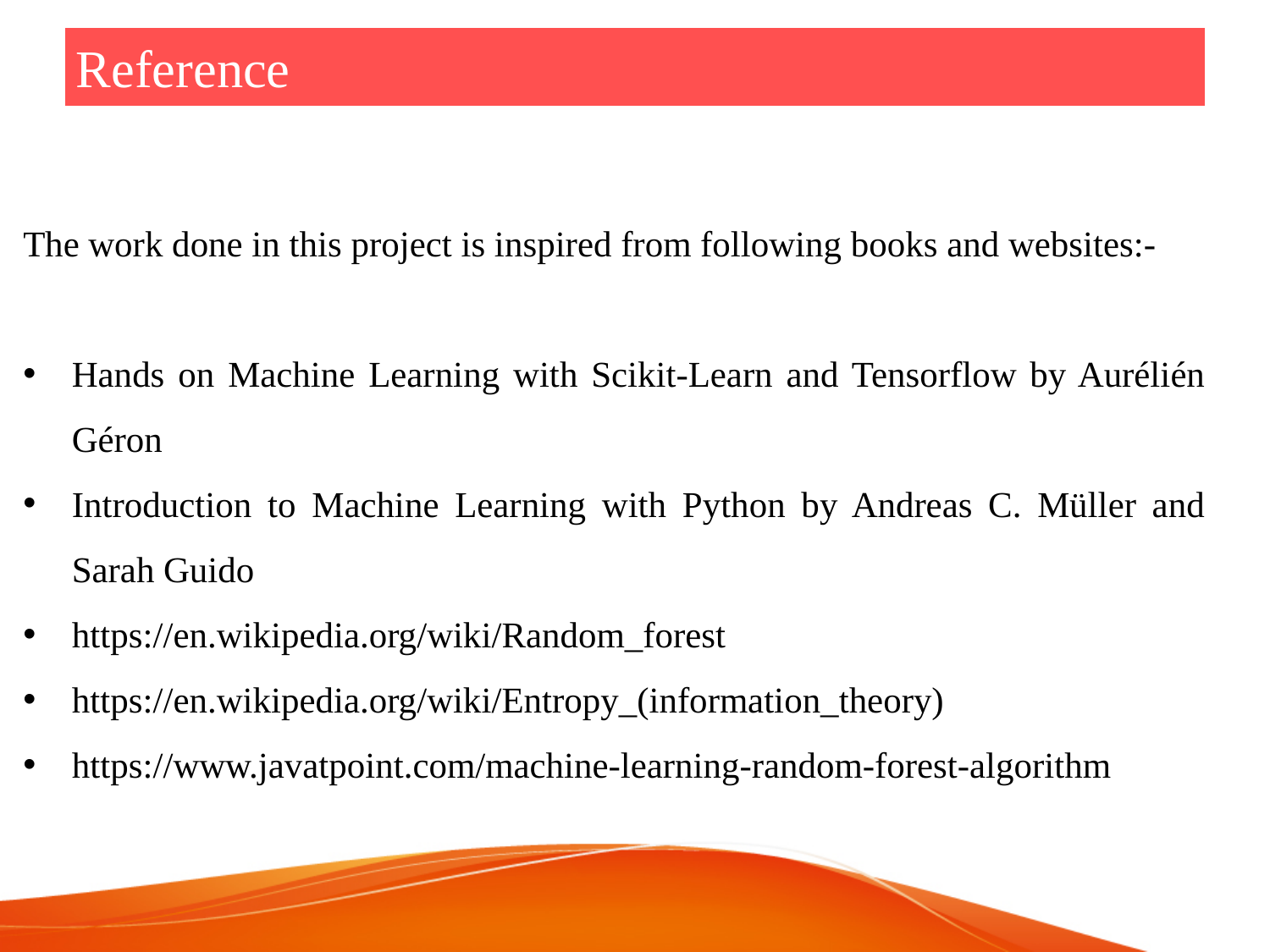

# Reference

The work done in this project is inspired from following books and websites:-

Hands on Machine Learning with Scikit-Learn and Tensorflow by Aurélién Géron
Introduction to Machine Learning with Python by Andreas C. Müller and Sarah Guido
https://en.wikipedia.org/wiki/Random_forest
https://en.wikipedia.org/wiki/Entropy_(information_theory)
https://www.javatpoint.com/machine-learning-random-forest-algorithm